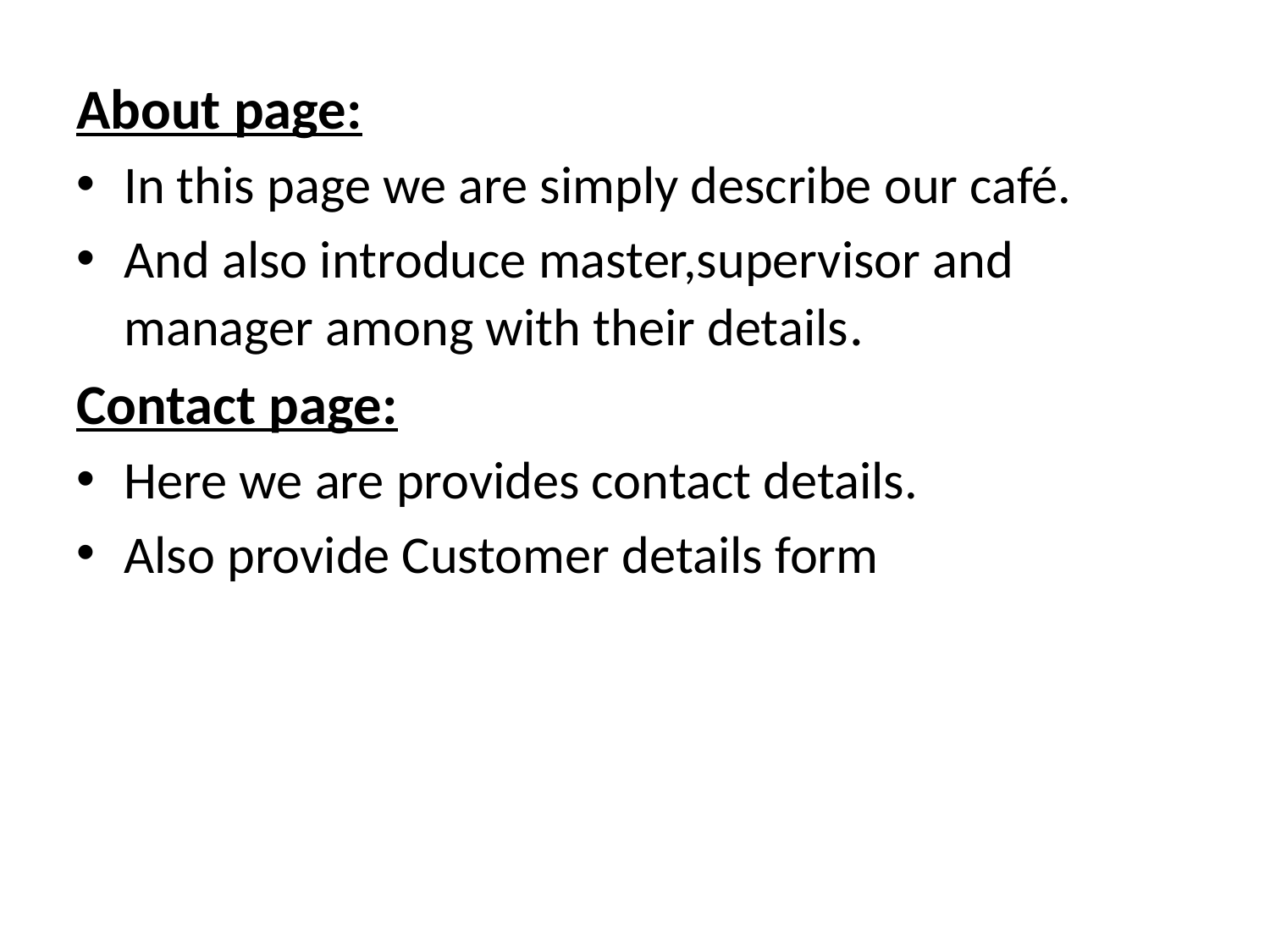

About page:
In this page we are simply describe our café.
And also introduce master,supervisor and manager among with their details.
Contact page:
Here we are provides contact details.
Also provide Customer details form